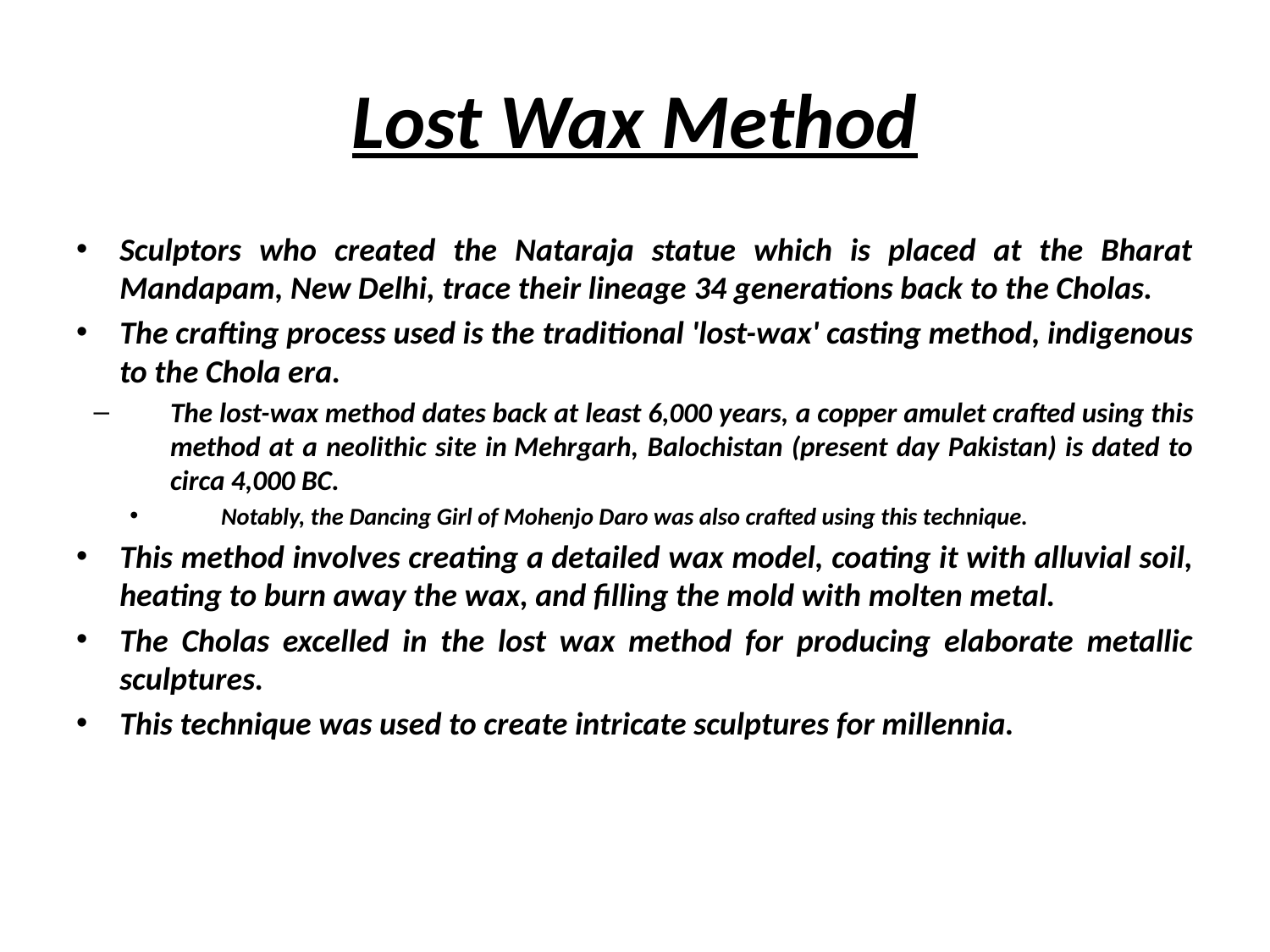

# Lost Wax Method
Sculptors who created the Nataraja statue which is placed at the Bharat Mandapam, New Delhi, trace their lineage 34 generations back to the Cholas.
The crafting process used is the traditional 'lost-wax' casting method, indigenous to the Chola era.
The lost-wax method dates back at least 6,000 years, a copper amulet crafted using this method at a neolithic site in Mehrgarh, Balochistan (present day Pakistan) is dated to circa 4,000 BC.
Notably, the Dancing Girl of Mohenjo Daro was also crafted using this technique.
This method involves creating a detailed wax model, coating it with alluvial soil, heating to burn away the wax, and filling the mold with molten metal.
The Cholas excelled in the lost wax method for producing elaborate metallic sculptures.
This technique was used to create intricate sculptures for millennia.